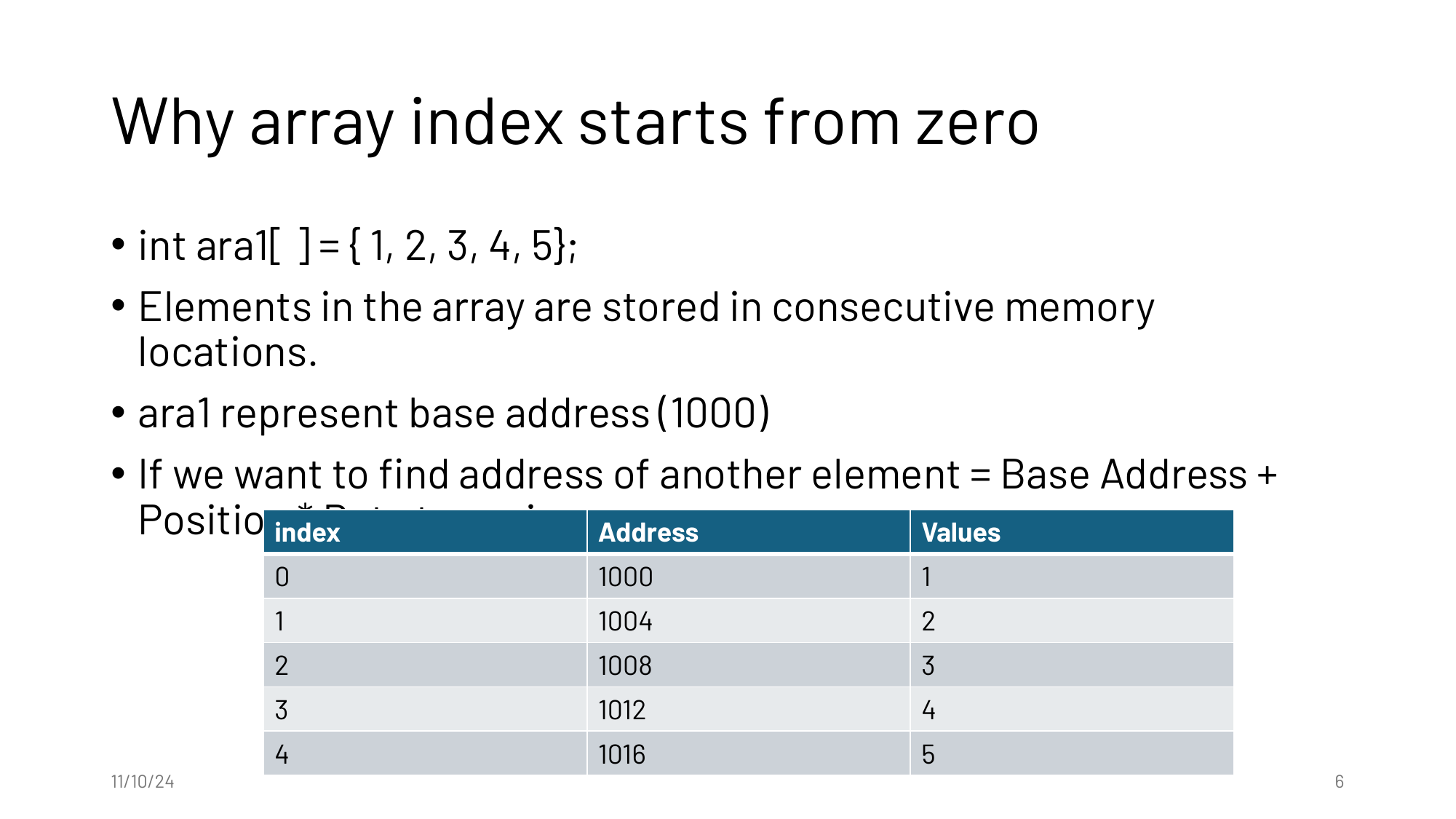

# Why array index starts from zero
int ara1[ ] = { 1, 2, 3, 4, 5};
Elements in the array are stored in consecutive memory locations.
ara1 represent base address (1000)
If we want to find address of another element = Base Address + Position * Data type size;
| index | Address | Values |
| --- | --- | --- |
| 0 | 1000 | 1 |
| 1 | 1004 | 2 |
| 2 | 1008 | 3 |
| 3 | 1012 | 4 |
| 4 | 1016 | 5 |
11/10/24
6